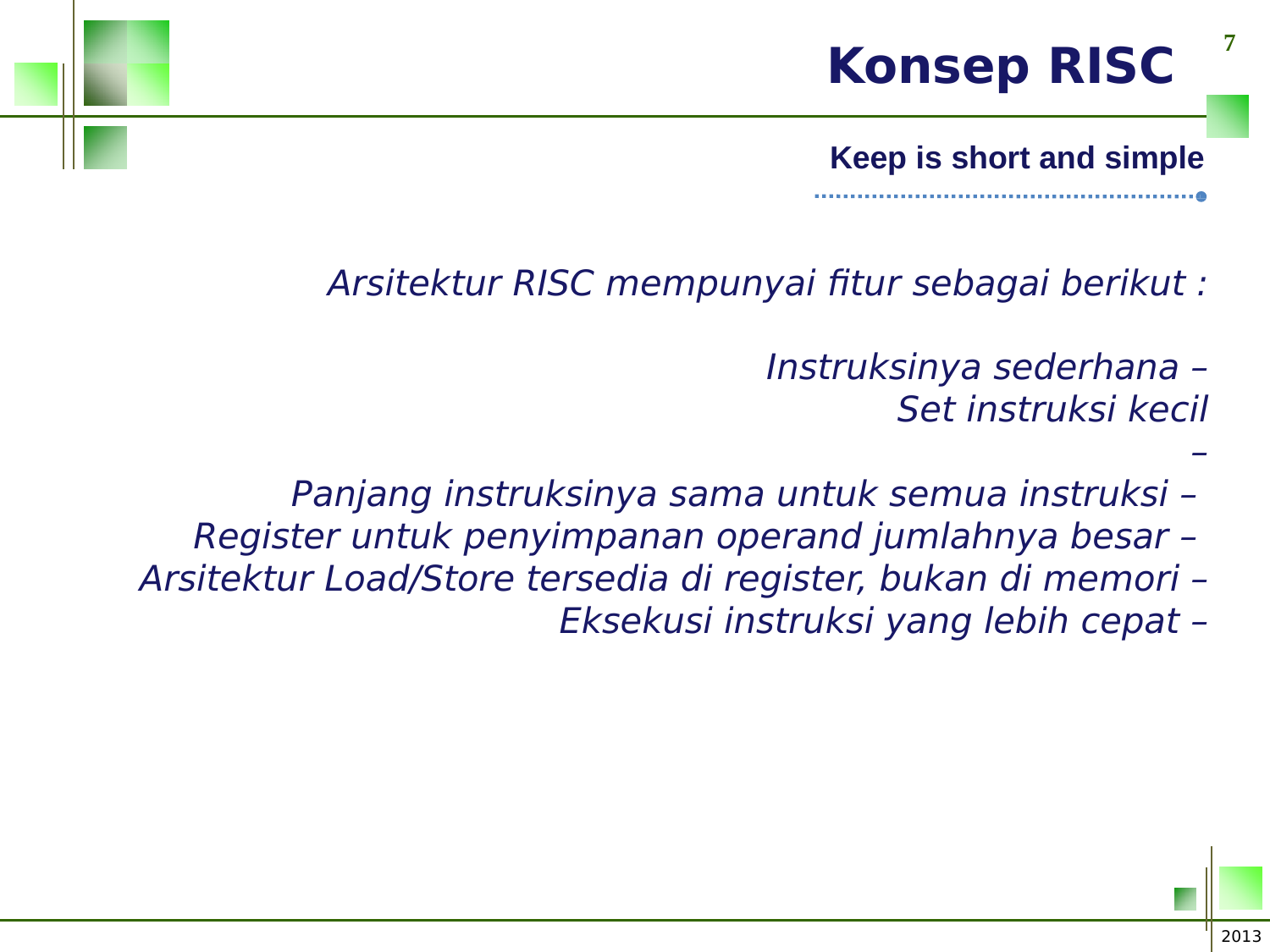

7
# Konsep RISC
Keep is short and simple

Arsitektur RISC mempunyai fitur sebagai berikut :

Instruksinya sederhana –  Set instruksi kecil –
Panjang instruksinya sama untuk semua instruksi –  Register untuk penyimpanan operand jumlahnya besar –  Arsitektur Load/Store tersedia di register, bukan di memori –
Eksekusi instruksi yang lebih cepat –

2013